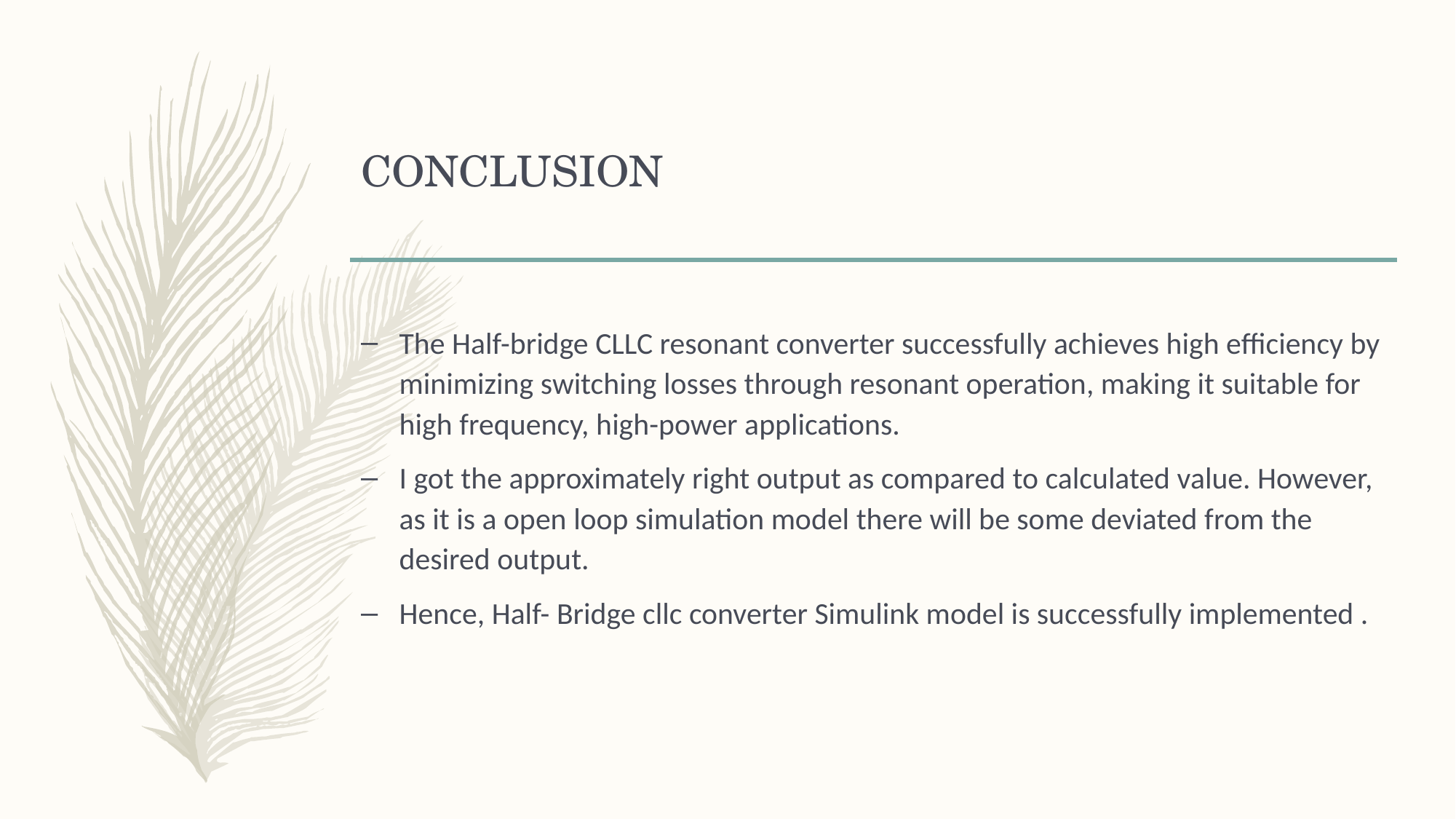

# CONCLUSION
The Half-bridge CLLC resonant converter successfully achieves high efficiency by minimizing switching losses through resonant operation, making it suitable for high frequency, high-power applications.
I got the approximately right output as compared to calculated value. However, as it is a open loop simulation model there will be some deviated from the desired output.
Hence, Half- Bridge cllc converter Simulink model is successfully implemented .